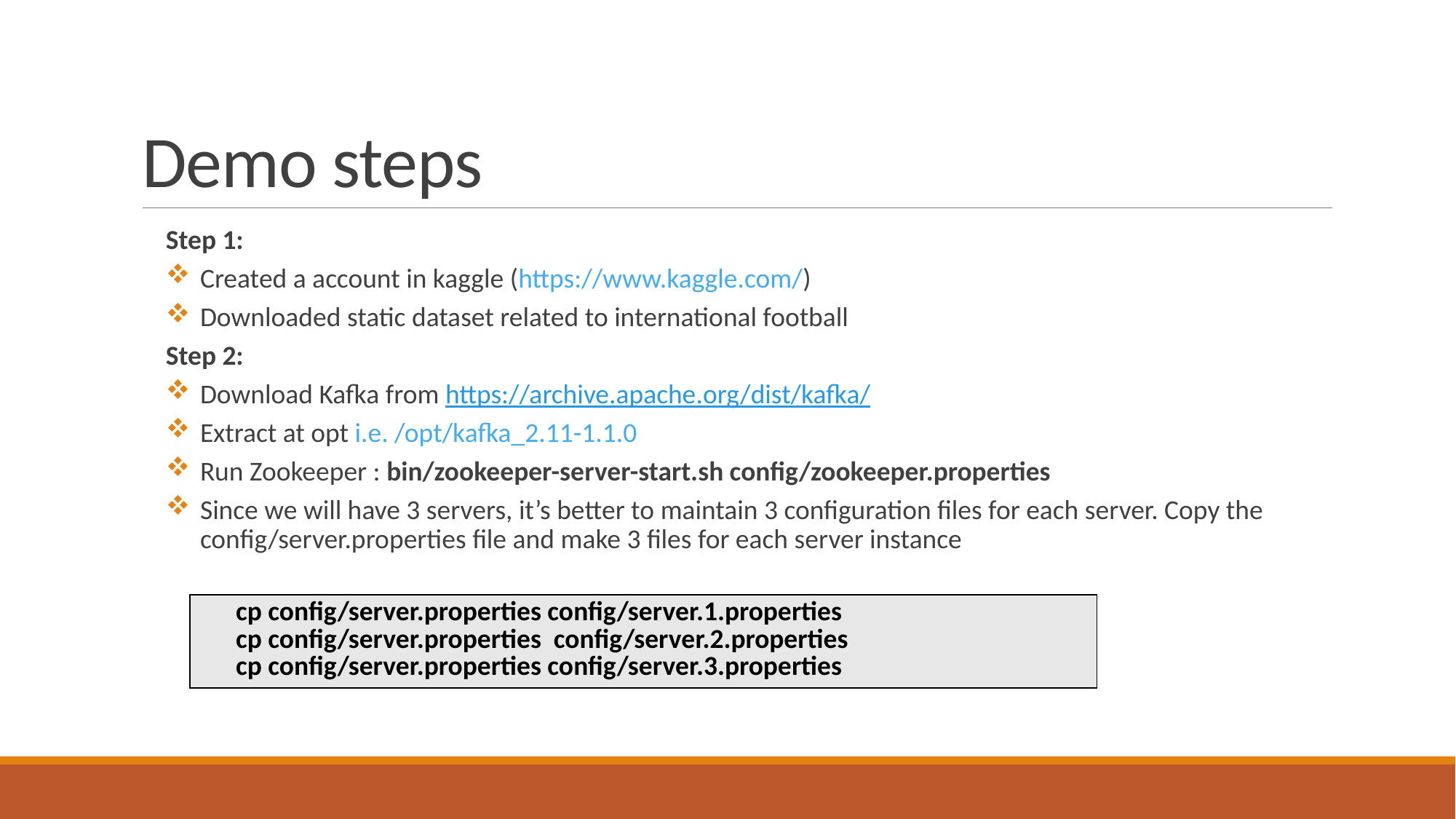

# Demo steps
Step 1:
Created a account in kaggle (https://www.kaggle.com/)
Downloaded static dataset related to international football
Step 2:
Download Kafka from https://archive.apache.org/dist/kafka/
Extract at opt i.e. /opt/kafka_2.11-1.1.0
Run Zookeeper : bin/zookeeper-server-start.sh config/zookeeper.properties
Since we will have 3 servers, it’s better to maintain 3 configuration files for each server. Copy the config/server.properties file and make 3 files for each server instance

| cp config/server.properties config/server.1.properties cp config/server.properties config/server.2.properties cp config/server.properties config/server.3.properties |
| --- |